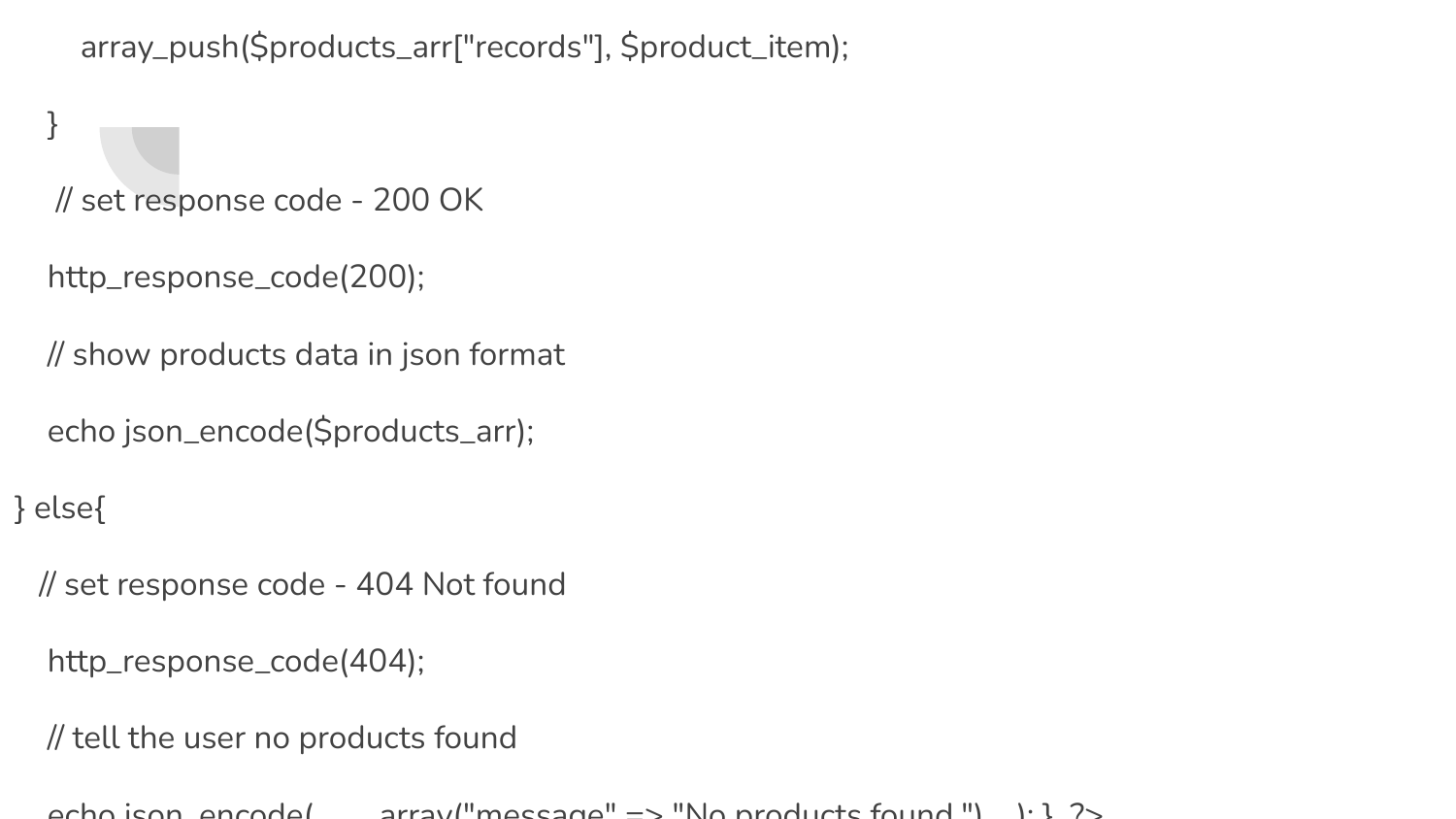

array_push($products_arr["records"], $product_item);
    }
     // set response code - 200 OK
    http_response_code(200);
    // show products data in json format
    echo json_encode($products_arr);
} else{
   // set response code - 404 Not found
    http_response_code(404);
    // tell the user no products found
    echo json_encode(        array("message" => "No products found.")    ); }  ?>

#